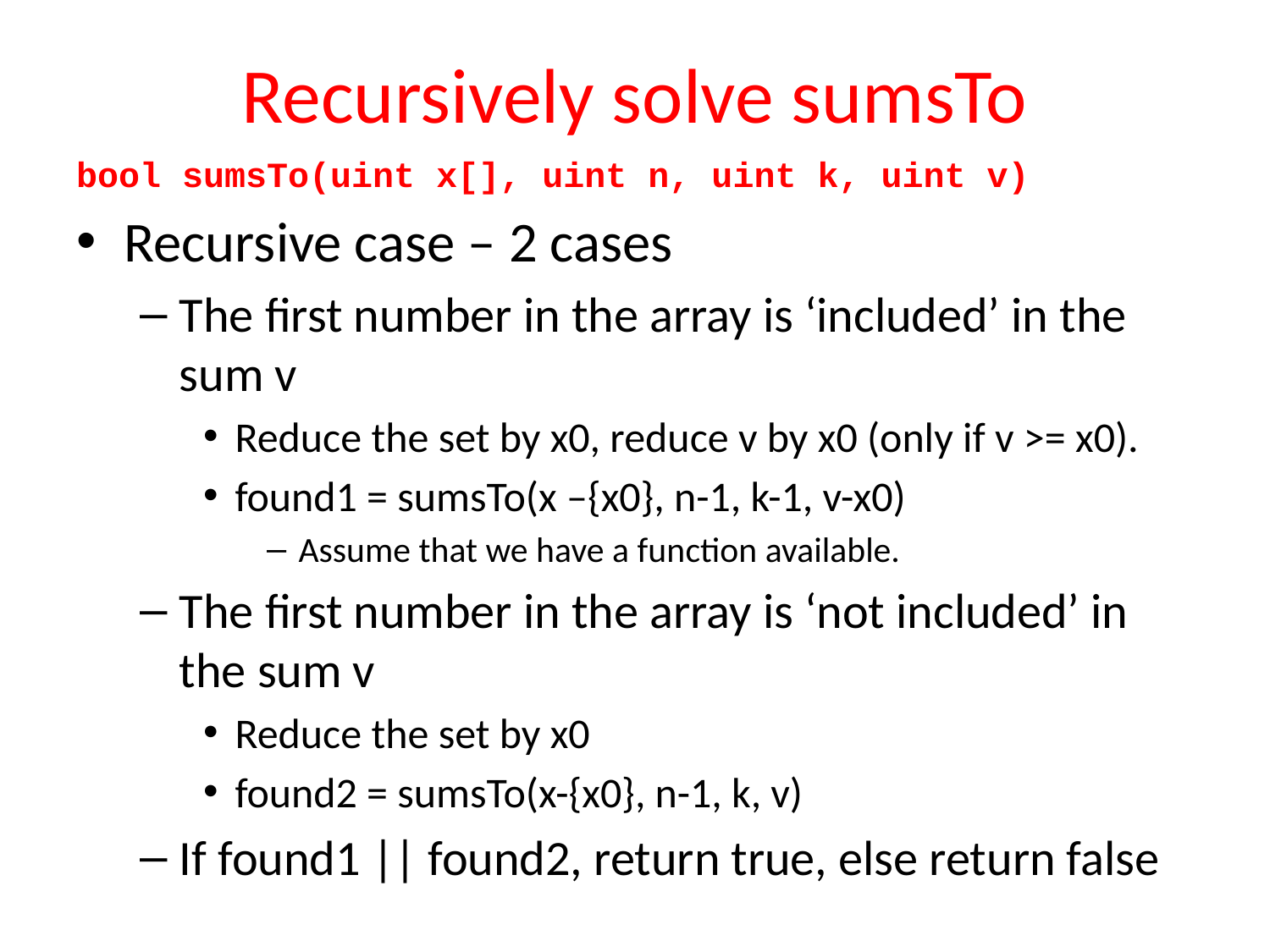

# Recursively solve sumsTo
bool sumsTo(uint x[], uint n, uint k, uint v)
Recursive case – 2 cases
The first number in the array is ‘included’ in the sum v
Reduce the set by x0, reduce v by x0 (only if v >= x0).
found1 = sumsTo(x –{x0}, n-1, k-1, v-x0)
Assume that we have a function available.
The first number in the array is ‘not included’ in the sum v
Reduce the set by x0
found2 = sumsTo(x-{x0}, n-1, k, v)
If found1 || found2, return true, else return false